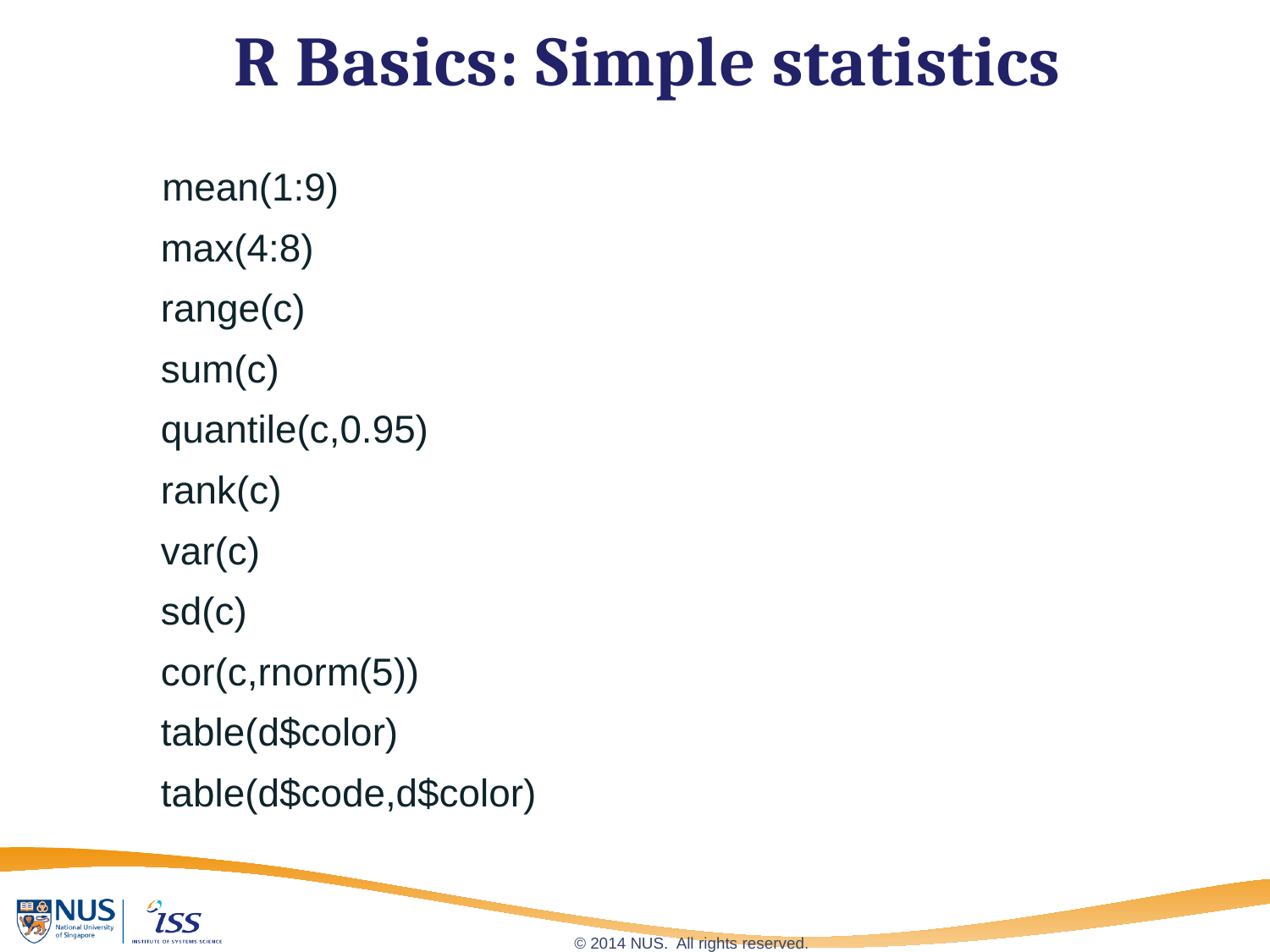

# R Basics: Simple statistics
      mean(1:9)
max(4:8)
range(c)
sum(c)
quantile(c,0.95)
rank(c)
var(c)
sd(c)
cor(c,rnorm(5))
table(d$color)
table(d$code,d$color)